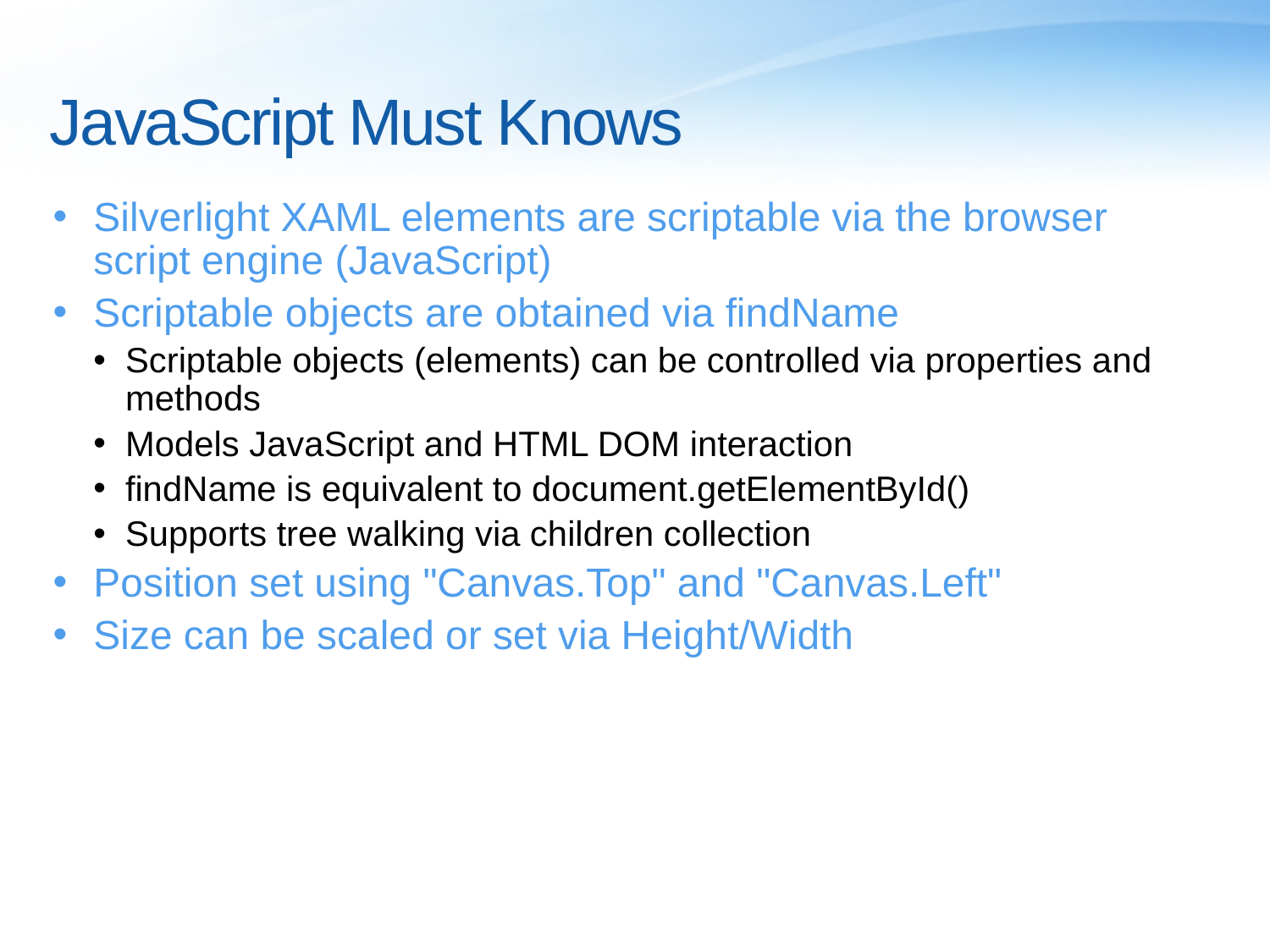

# JavaScript Must Knows
Silverlight XAML elements are scriptable via the browser script engine (JavaScript)
Scriptable objects are obtained via findName
Scriptable objects (elements) can be controlled via properties and methods
Models JavaScript and HTML DOM interaction
findName is equivalent to document.getElementById()
Supports tree walking via children collection
Position set using "Canvas.Top" and "Canvas.Left"
Size can be scaled or set via Height/Width